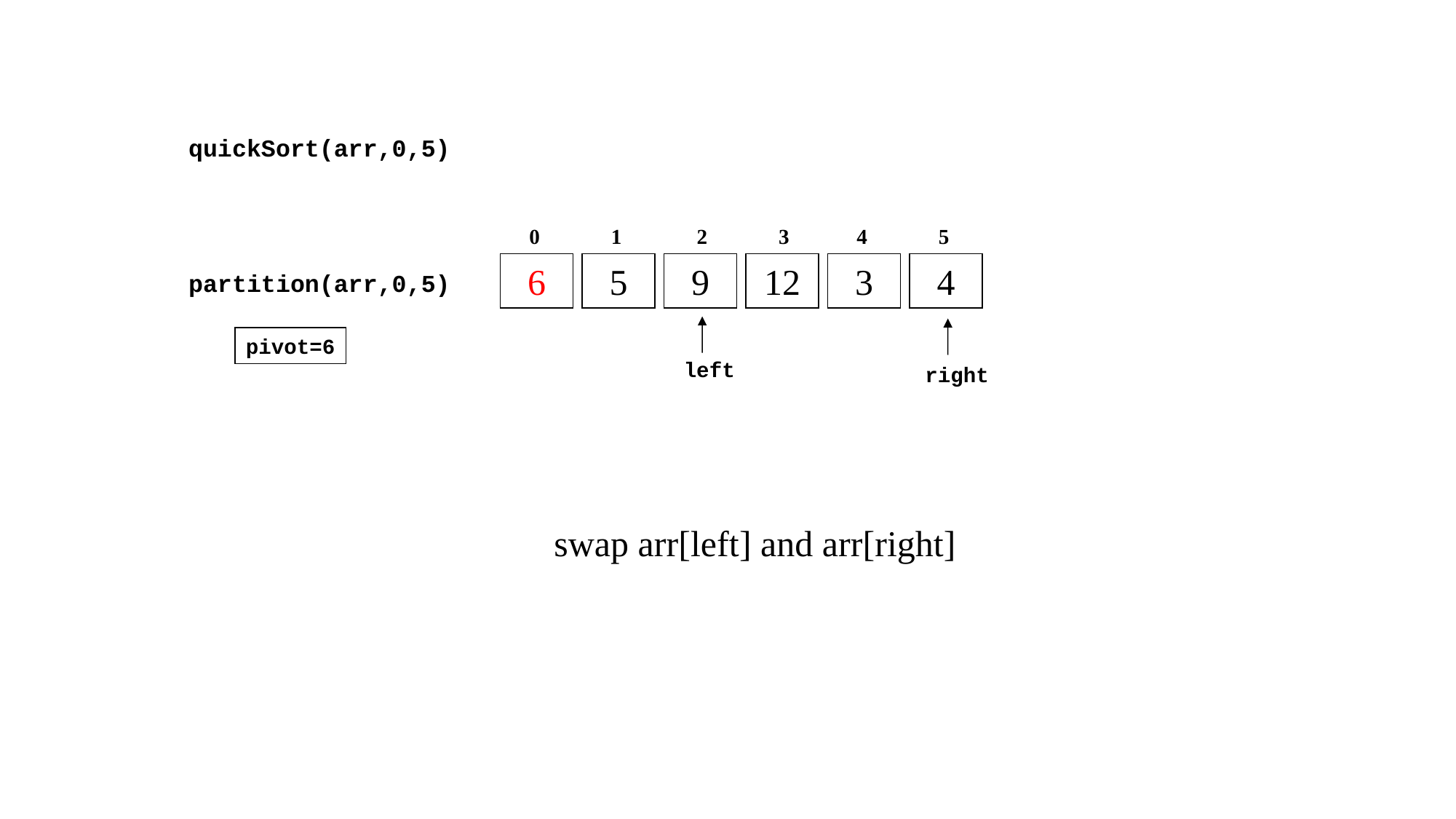

quickSort(arr,0,5)
0
1
2
3
4
5
6
5
9
12
3
4
partition(arr,0,5)

pivot=6
left
right
swap arr[left] and arr[right]